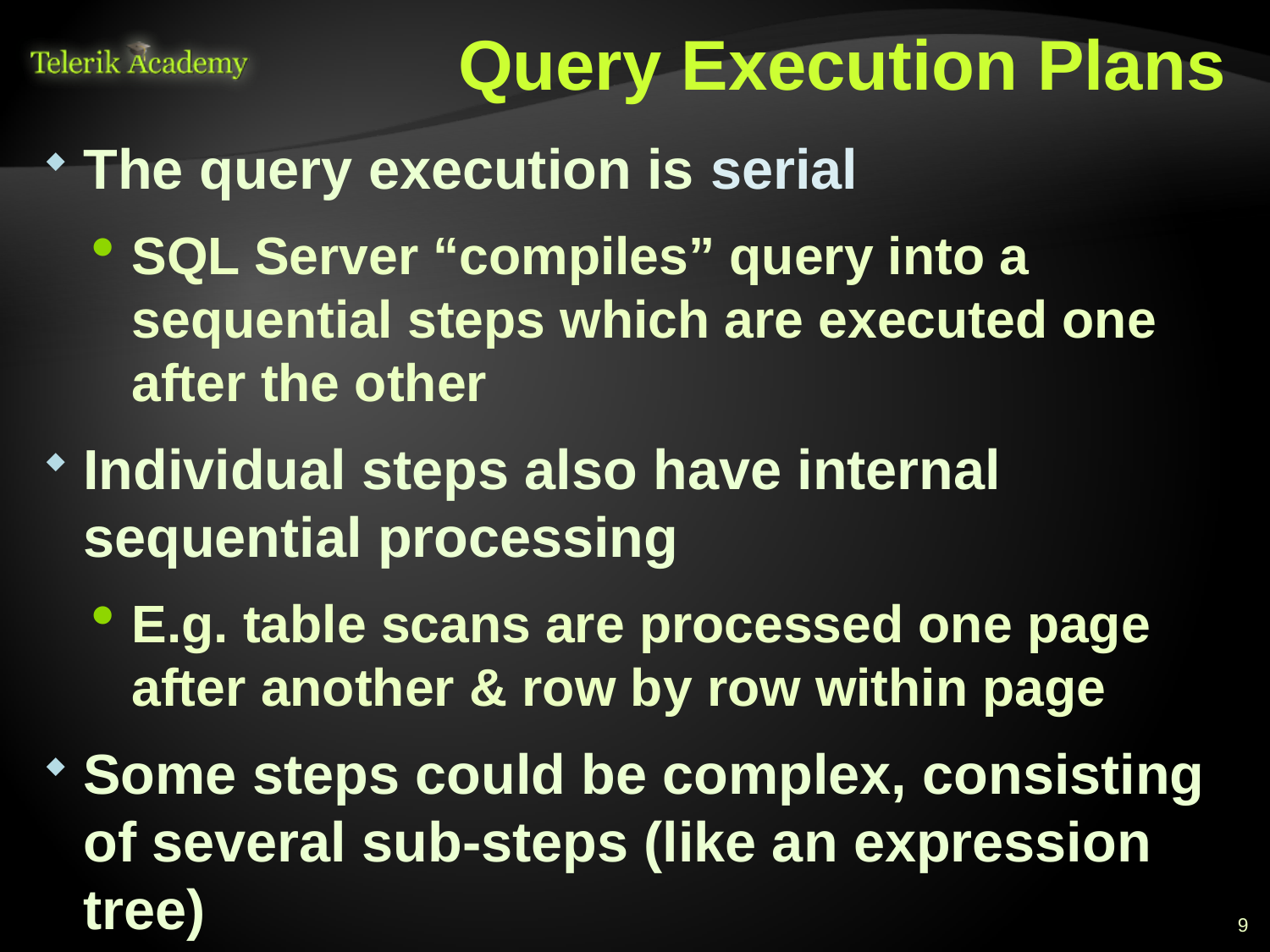

# Query Execution Plans
The query execution is serial
SQL Server “compiles” query into a sequential steps which are executed one after the other
Individual steps also have internal sequential processing
E.g. table scans are processed one page after another & row by row within page
Some steps could be complex, consisting of several sub-steps (like an expression tree)
Execution Plans visualize these steps